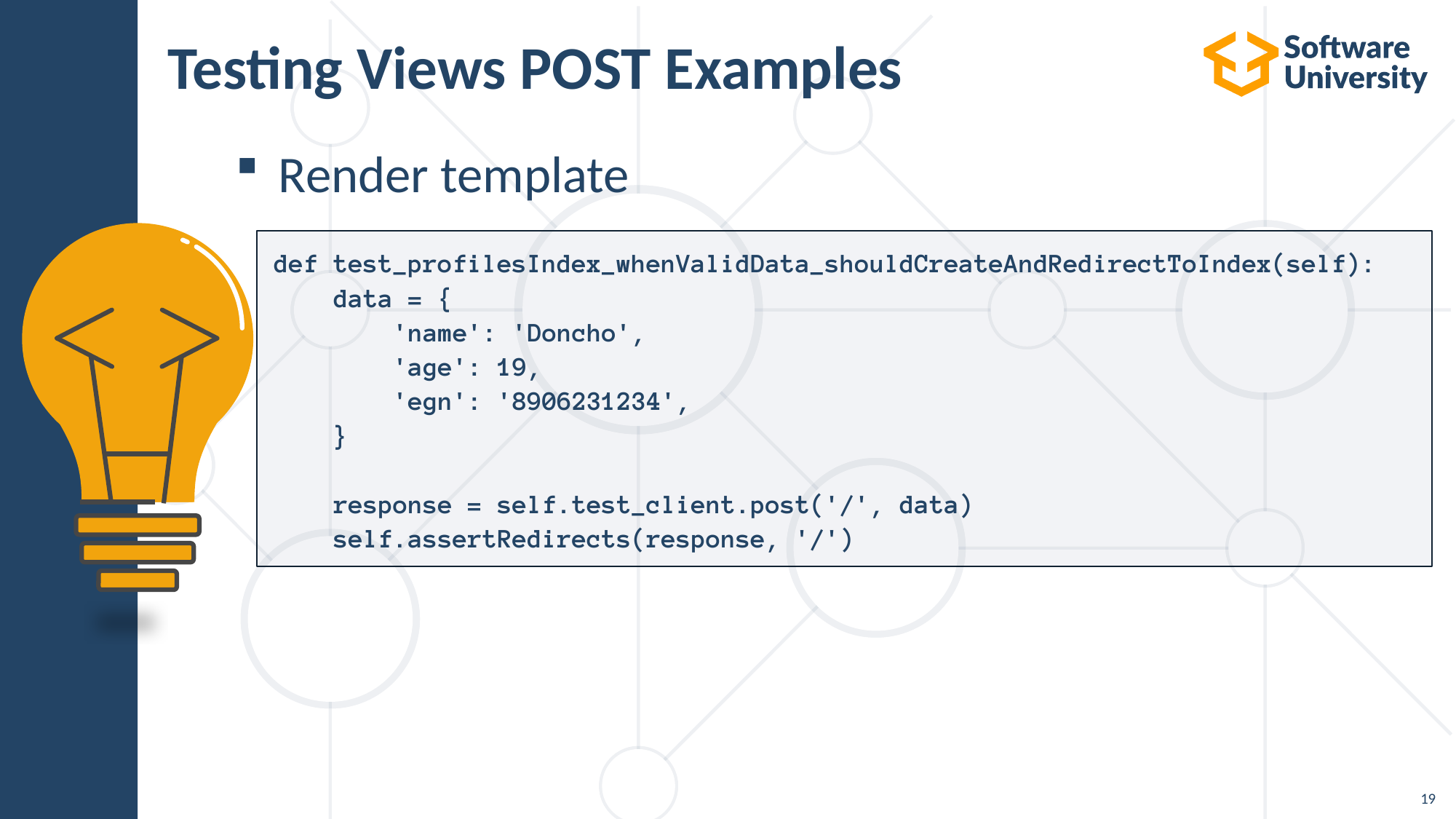

# Testing Views POST Examples
Render template
def test_profilesIndex_whenValidData_shouldCreateAndRedirectToIndex(self):
    data = {
        'name': 'Doncho',
        'age': 19,
        'egn': '8906231234',
    }

    response = self.test_client.post('/', data)
    self.assertRedirects(response, '/')
19